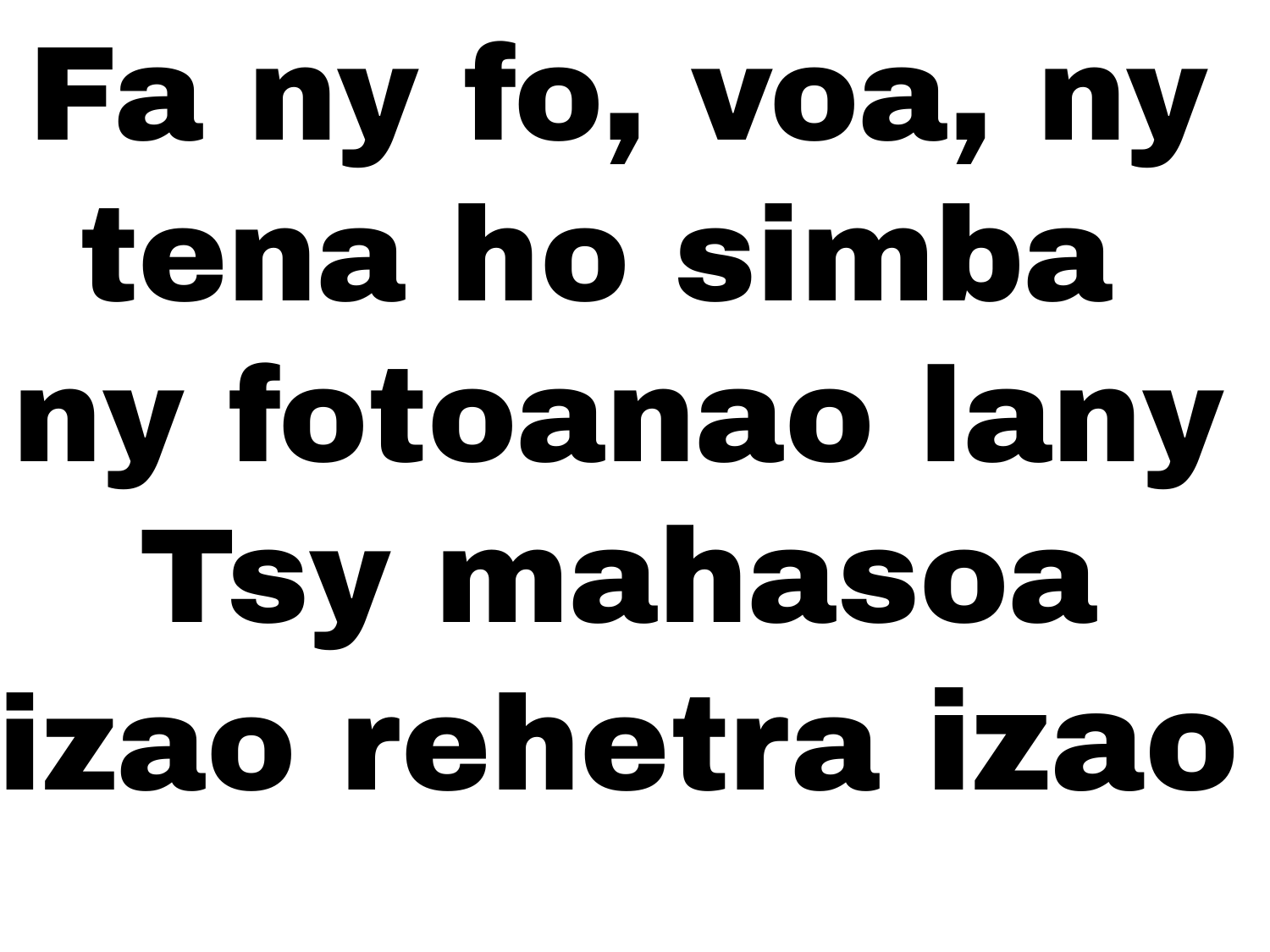

Fa ny fo, voa, ny tena ho simba
ny fotoanao lany
Tsy mahasoa izao rehetra izao